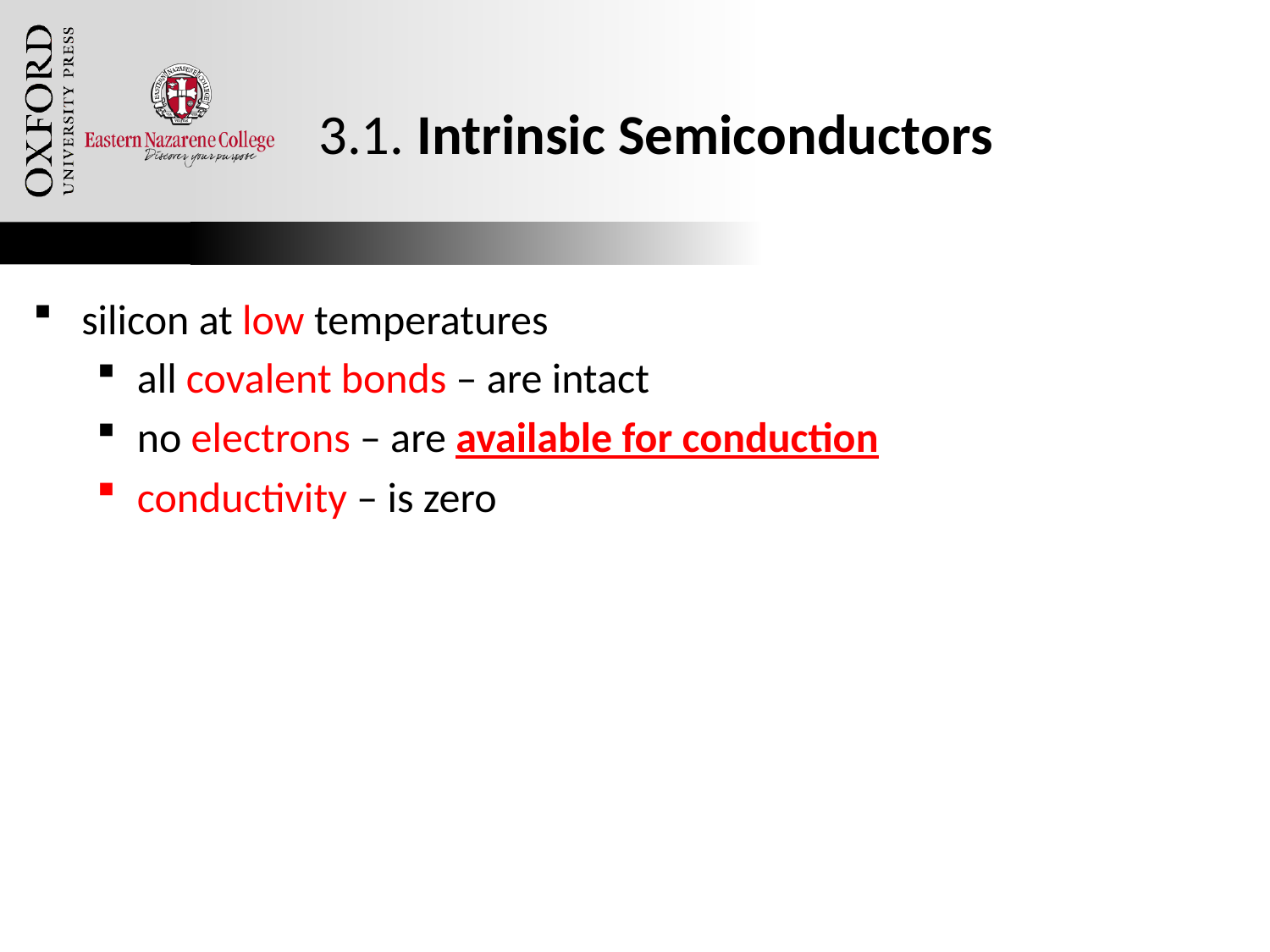

# 3.1. Intrinsic Semiconductors
silicon at low temperatures
all covalent bonds – are intact
no electrons – are available for conduction
conductivity – is zero

Oxford University Publishing
Microelectronic Circuits by Adel S. Sedra and Kenneth C. Smith (0195323033)
19